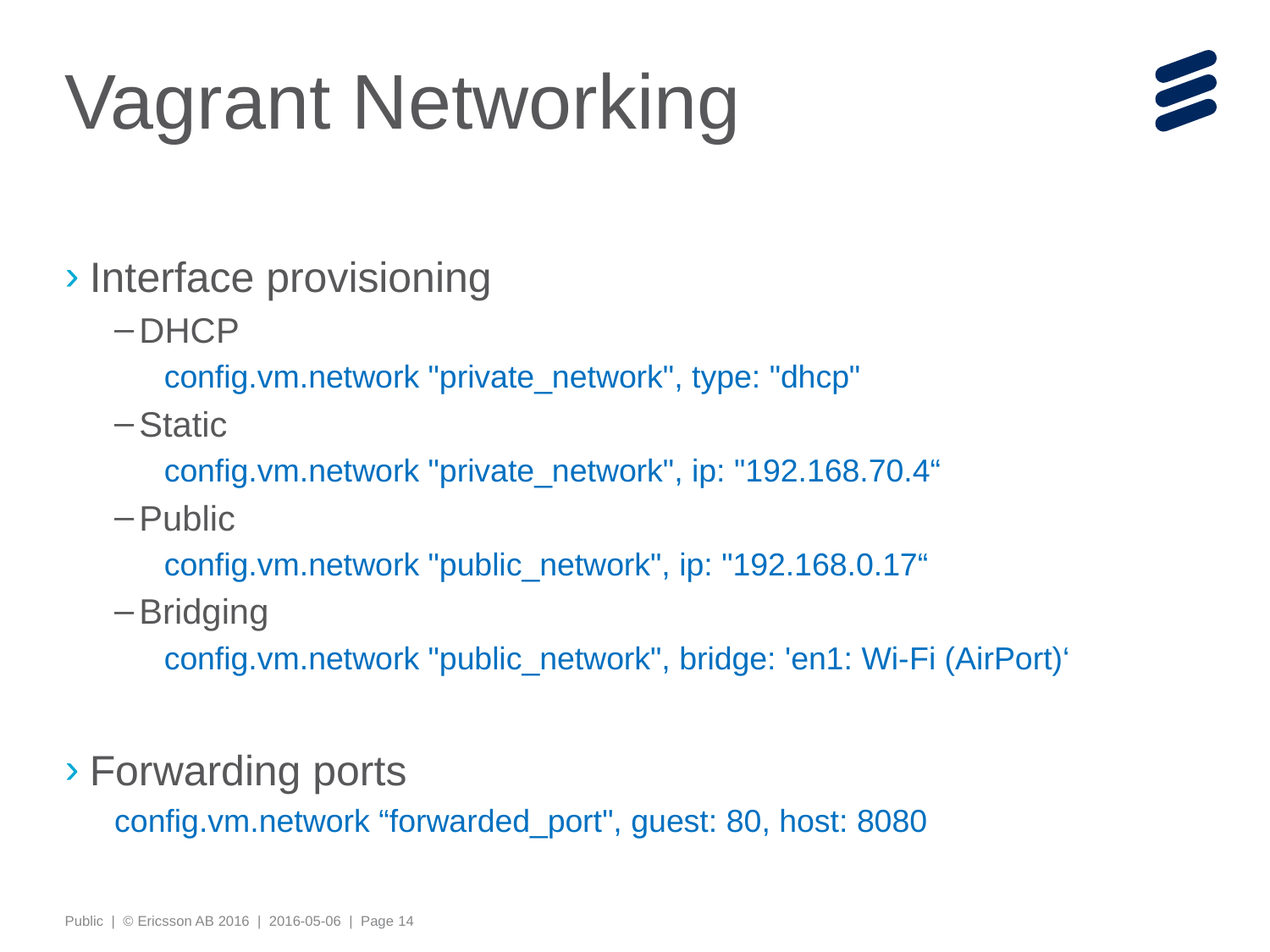

# Vagrant Networking
Interface provisioning
DHCP
config.vm.network "private_network", type: "dhcp"
Static
config.vm.network "private_network", ip: "192.168.70.4“
Public
config.vm.network "public_network", ip: "192.168.0.17“
Bridging
config.vm.network "public_network", bridge: 'en1: Wi-­Fi (AirPort)‘

Forwarding ports
config.vm.network “forwarded_port", guest: 80, host: 8080